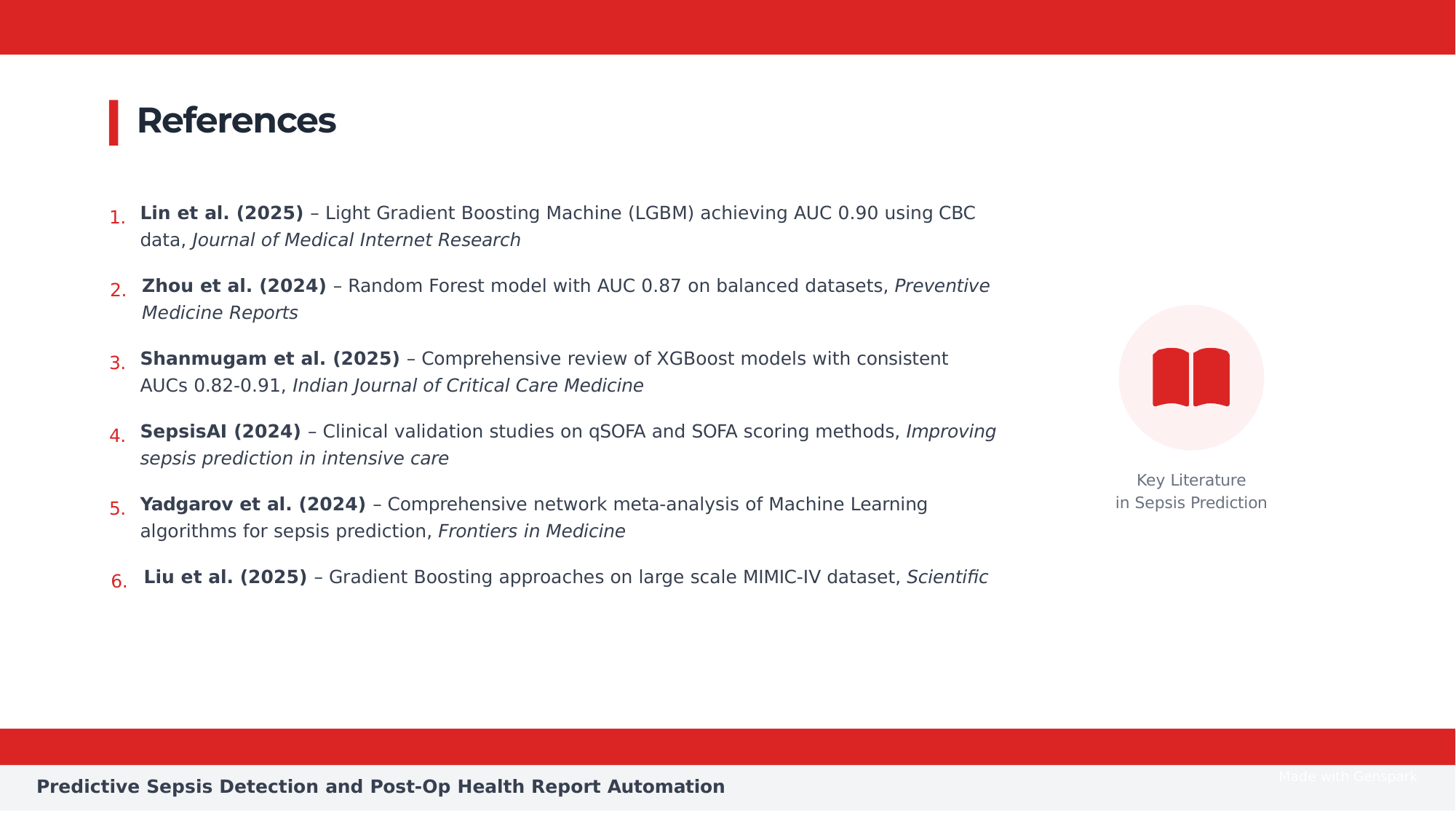

# References
Lin et al. (2025) – Light Gradient Boosting Machine (LGBM) achieving AUC 0.90 using CBC data, Journal of Medical Internet Research
1.
Zhou et al. (2024) – Random Forest model with AUC 0.87 on balanced datasets, Preventive Medicine Reports
2.

Shanmugam et al. (2025) – Comprehensive review of XGBoost models with consistent AUCs 0.82-0.91, Indian Journal of Critical Care Medicine
3.
SepsisAI (2024) – Clinical validation studies on qSOFA and SOFA scoring methods, Improving sepsis prediction in intensive care
4.
Key Literature
in Sepsis Prediction
Yadgarov et al. (2024) – Comprehensive network meta-analysis of Machine Learning algorithms for sepsis prediction, Frontiers in Medicine
5.
Liu et al. (2025) – Gradient Boosting approaches on large scale MIMIC-IV dataset, Scientific
6.

Reports
Made with Genspark
Predictive Sepsis Detection and Post-Op Health Report Automation